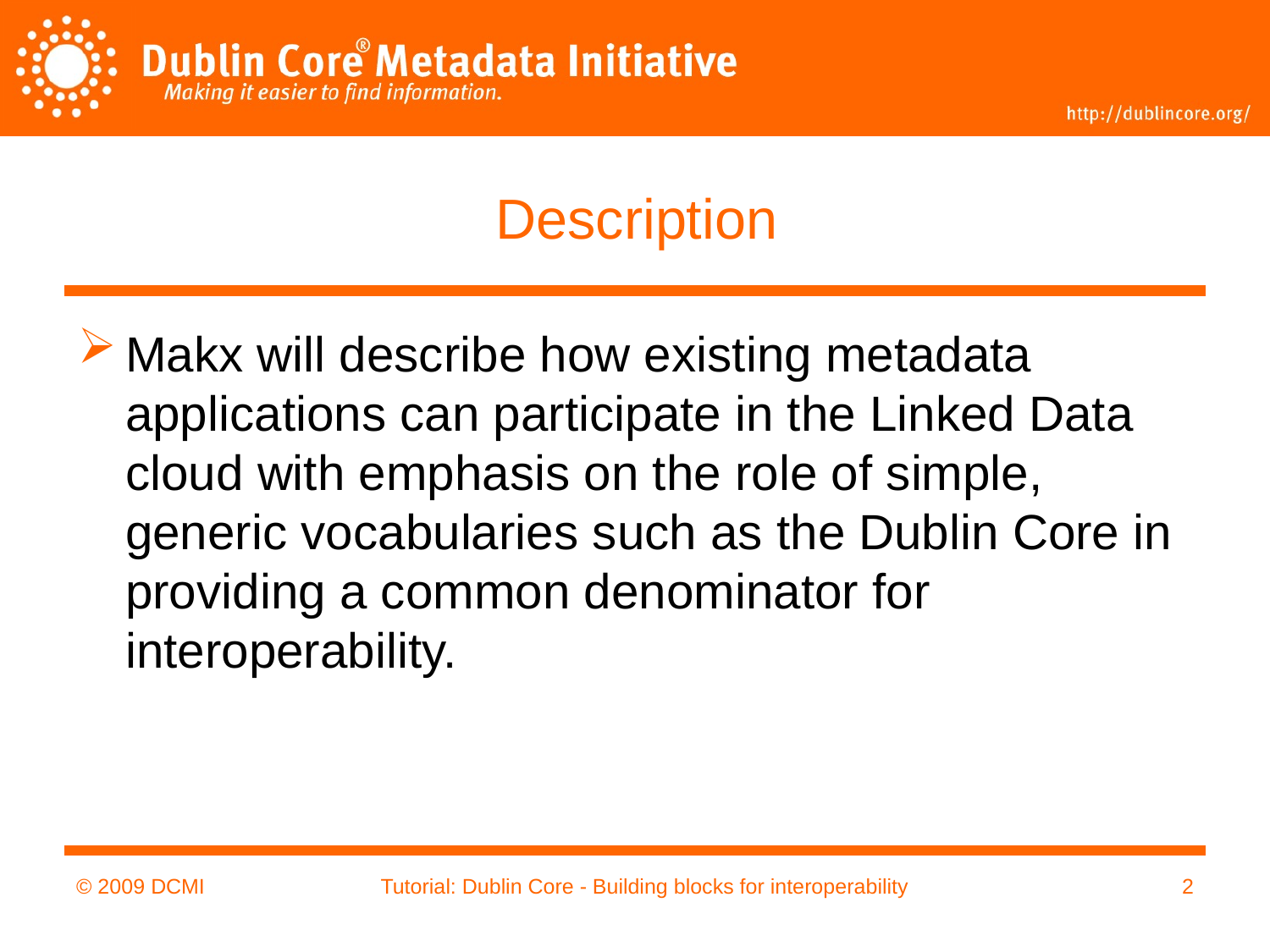

# Description
Makx will describe how existing metadata applications can participate in the Linked Data cloud with emphasis on the role of simple, generic vocabularies such as the Dublin Core in providing a common denominator for interoperability.
© 2009 DCMI
Tutorial: Dublin Core - Building blocks for interoperability
2